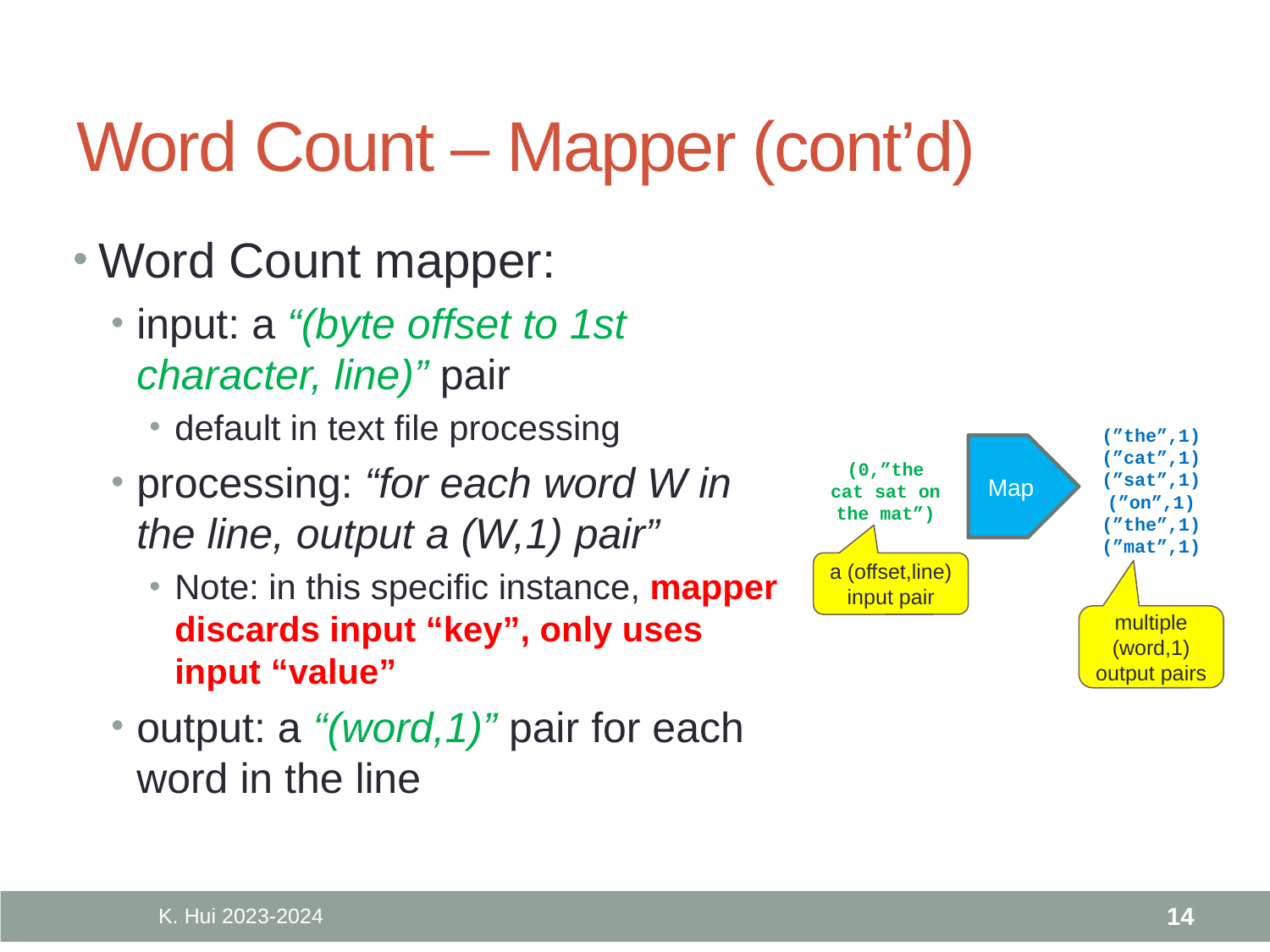

# Word Count – Mapper (cont’d)
Word Count mapper:
input: a “(byte offset to 1st character, line)” pair
default in text file processing
processing: “for each word W in the line, output a (W,1) pair”
Note: in this specific instance, mapper discards input “key”, only uses input “value”
output: a “(word,1)” pair for each word in the line

(”the”,1)
(”cat”,1)
(”sat”,1)
(”on”,1)
(”the”,1)
(”mat”,1)
Map
(0,”the cat sat on the mat”)
a (offset,line) input pair
multiple (word,1) output pairs
K. Hui 2023-2024
14